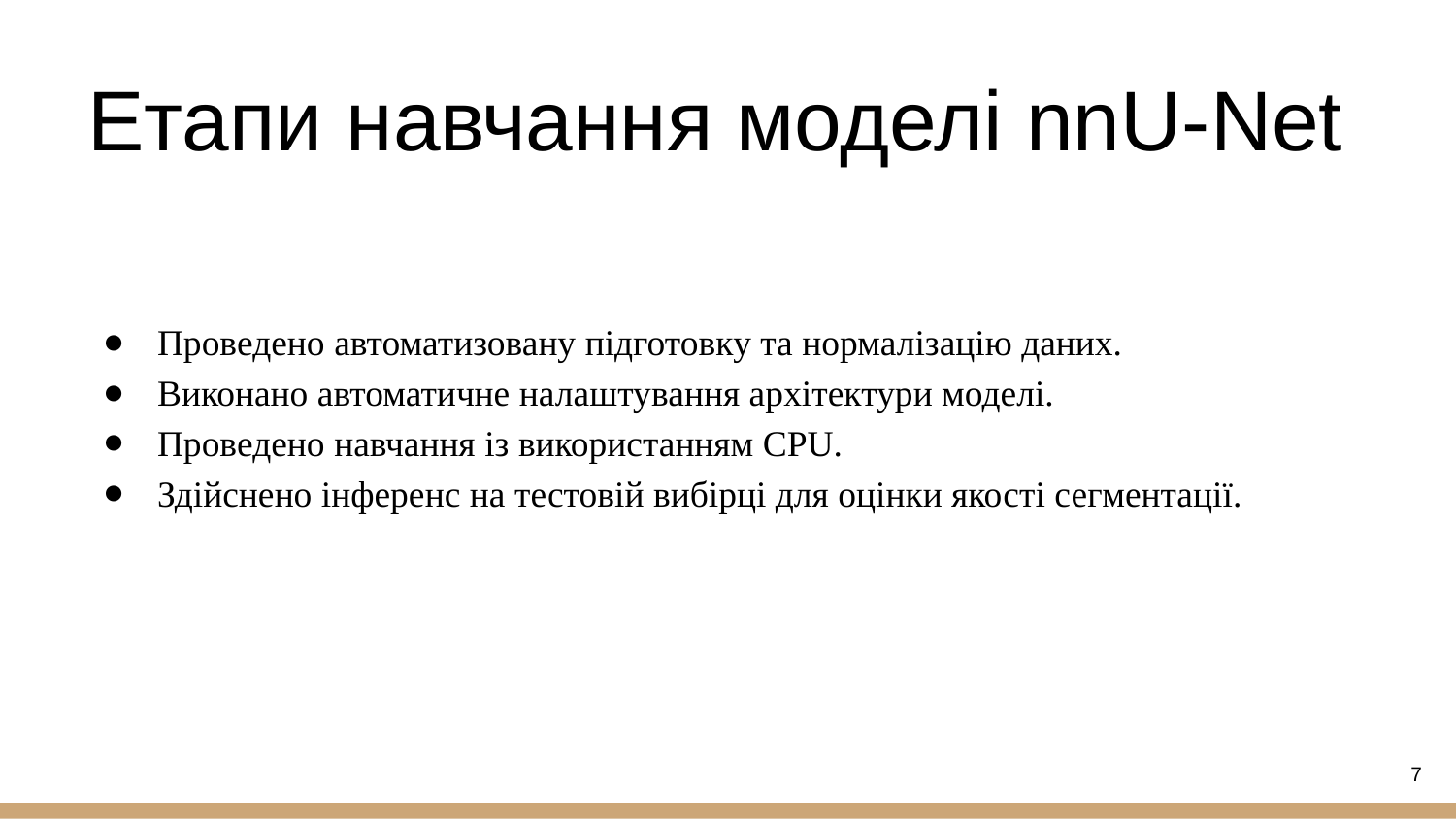

# Етапи навчання моделі nnU-Net
Проведено автоматизовану підготовку та нормалізацію даних.
Виконано автоматичне налаштування архітектури моделі.
Проведено навчання із використанням CPU.
Здійснено інференс на тестовій вибірці для оцінки якості сегментації.

7